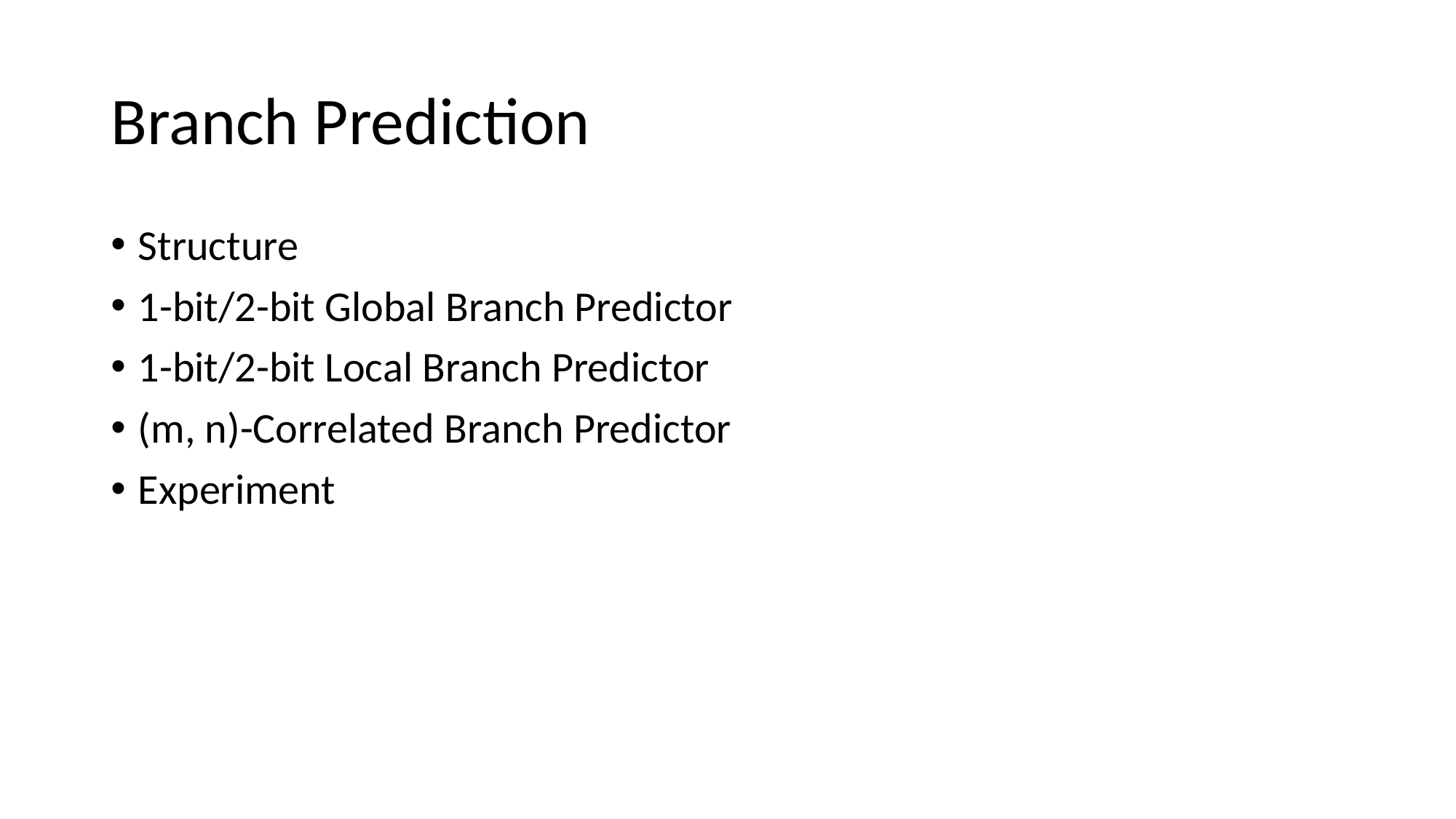

# Branch Prediction
Structure
1-bit/2-bit Global Branch Predictor
1-bit/2-bit Local Branch Predictor
(m, n)-Correlated Branch Predictor
Experiment